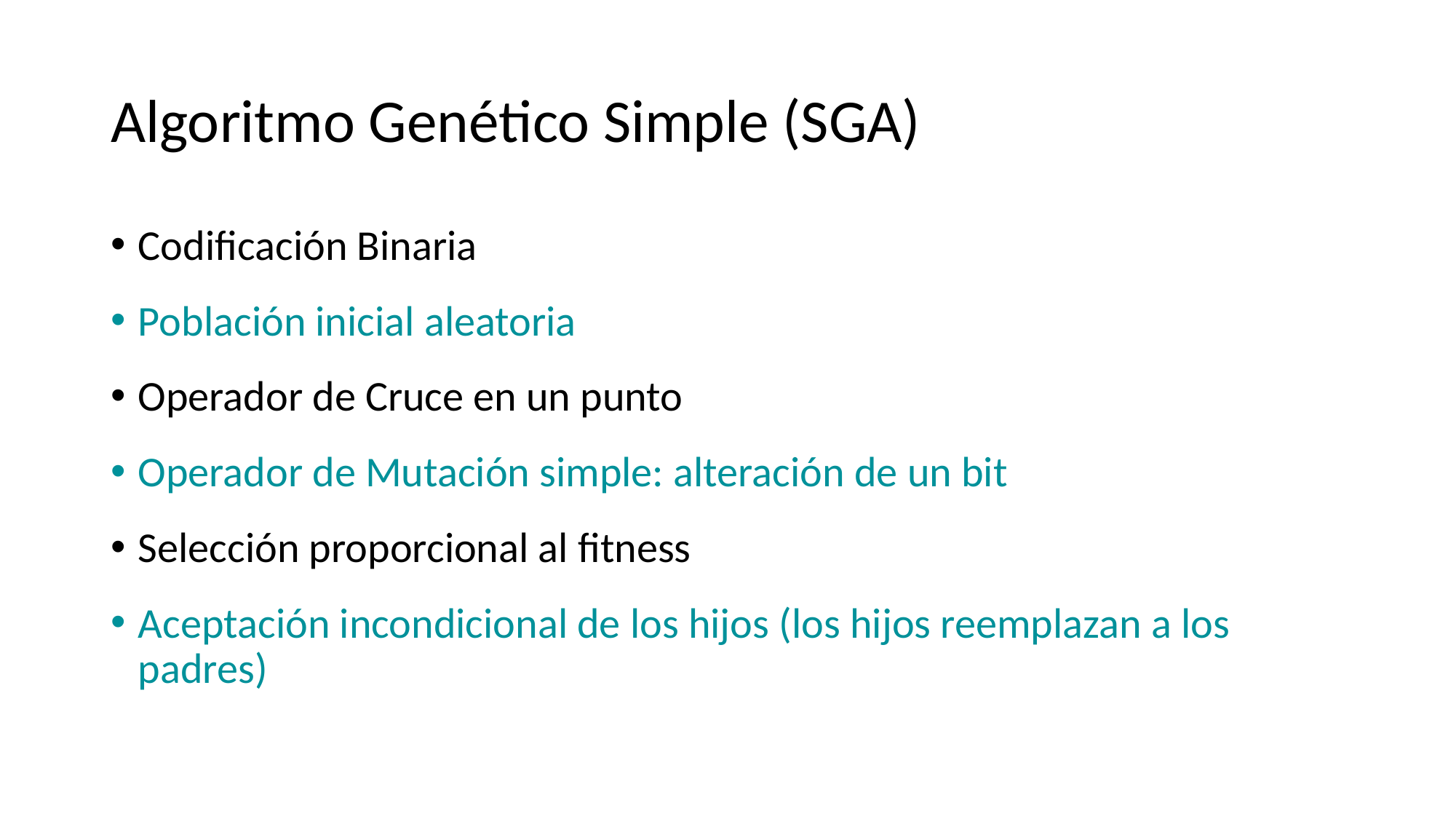

# Algoritmo Genético Simple (SGA)
Codificación Binaria
Población inicial aleatoria
Operador de Cruce en un punto
Operador de Mutación simple: alteración de un bit
Selección proporcional al fitness
Aceptación incondicional de los hijos (los hijos reemplazan a los padres)